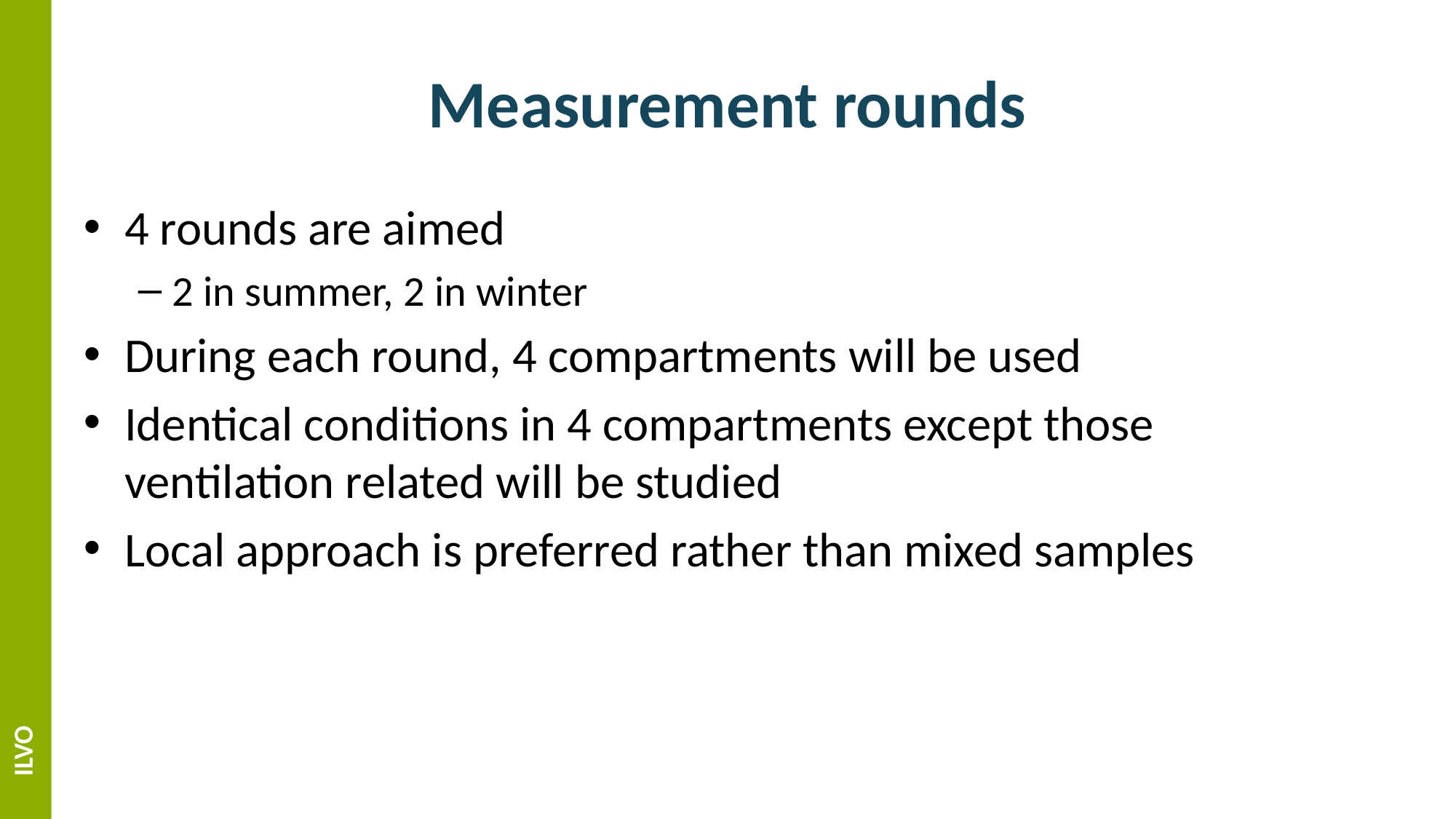

# Measurement rounds
4 rounds are aimed
2 in summer, 2 in winter
During each round, 4 compartments will be used
Identical conditions in 4 compartments except those ventilation related will be studied
Local approach is preferred rather than mixed samples